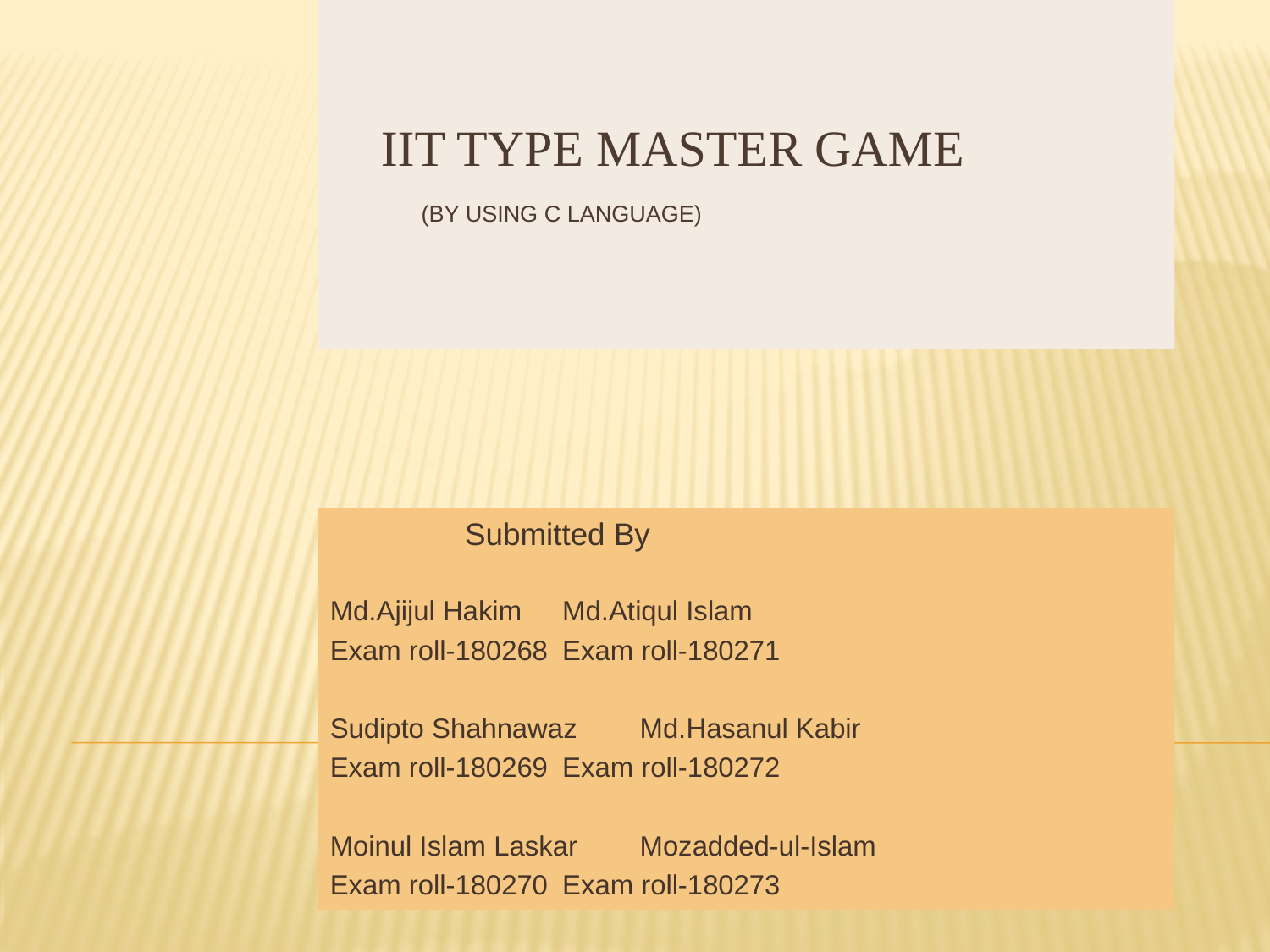

# Iit type master game (by using C language)
		        Submitted By

Md.Ajijul Hakim		Md.Atiqul Islam
Exam roll-180268		Exam roll-180271

Sudipto Shahnawaz 	Md.Hasanul Kabir
Exam roll-180269		Exam roll-180272

Moinul Islam Laskar	Mozadded-ul-Islam
Exam roll-180270		Exam roll-180273